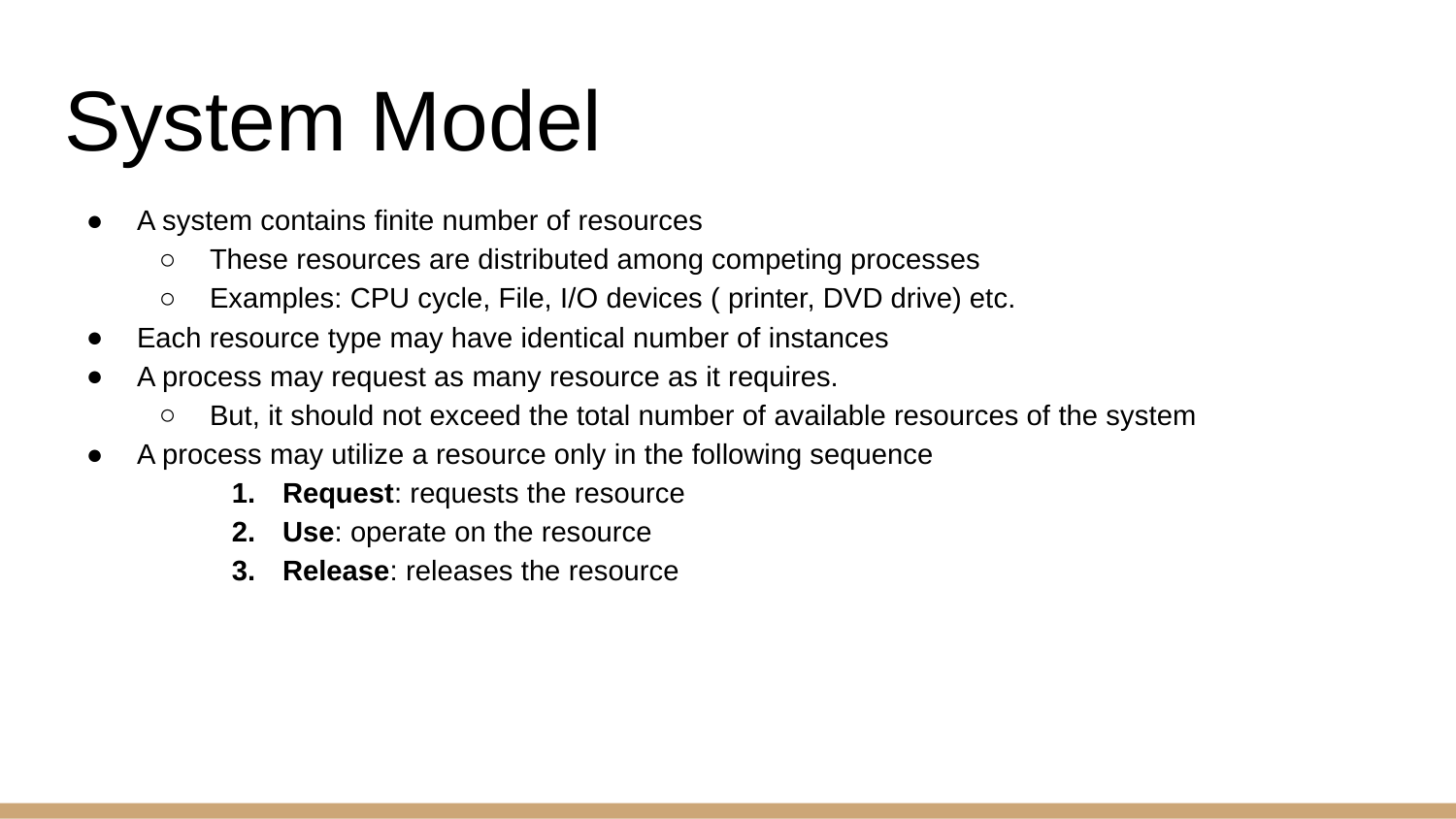

# System Model
A system contains finite number of resources
These resources are distributed among competing processes
Examples: CPU cycle, File, I/O devices ( printer, DVD drive) etc.
Each resource type may have identical number of instances
A process may request as many resource as it requires.
But, it should not exceed the total number of available resources of the system
A process may utilize a resource only in the following sequence
Request: requests the resource
Use: operate on the resource
Release: releases the resource